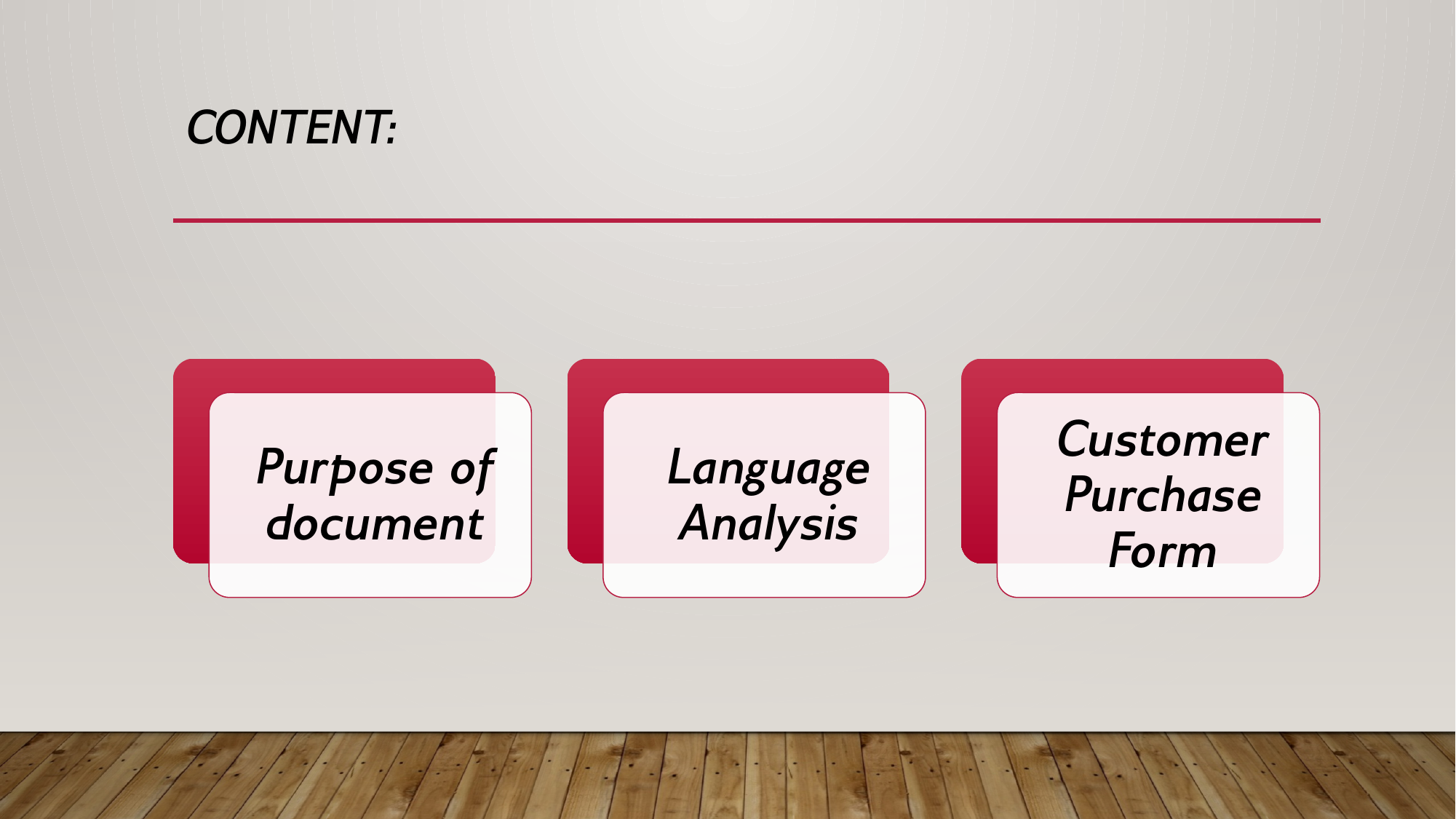

# Content:
Purpose of document
Language Analysis
Customer Purchase Form